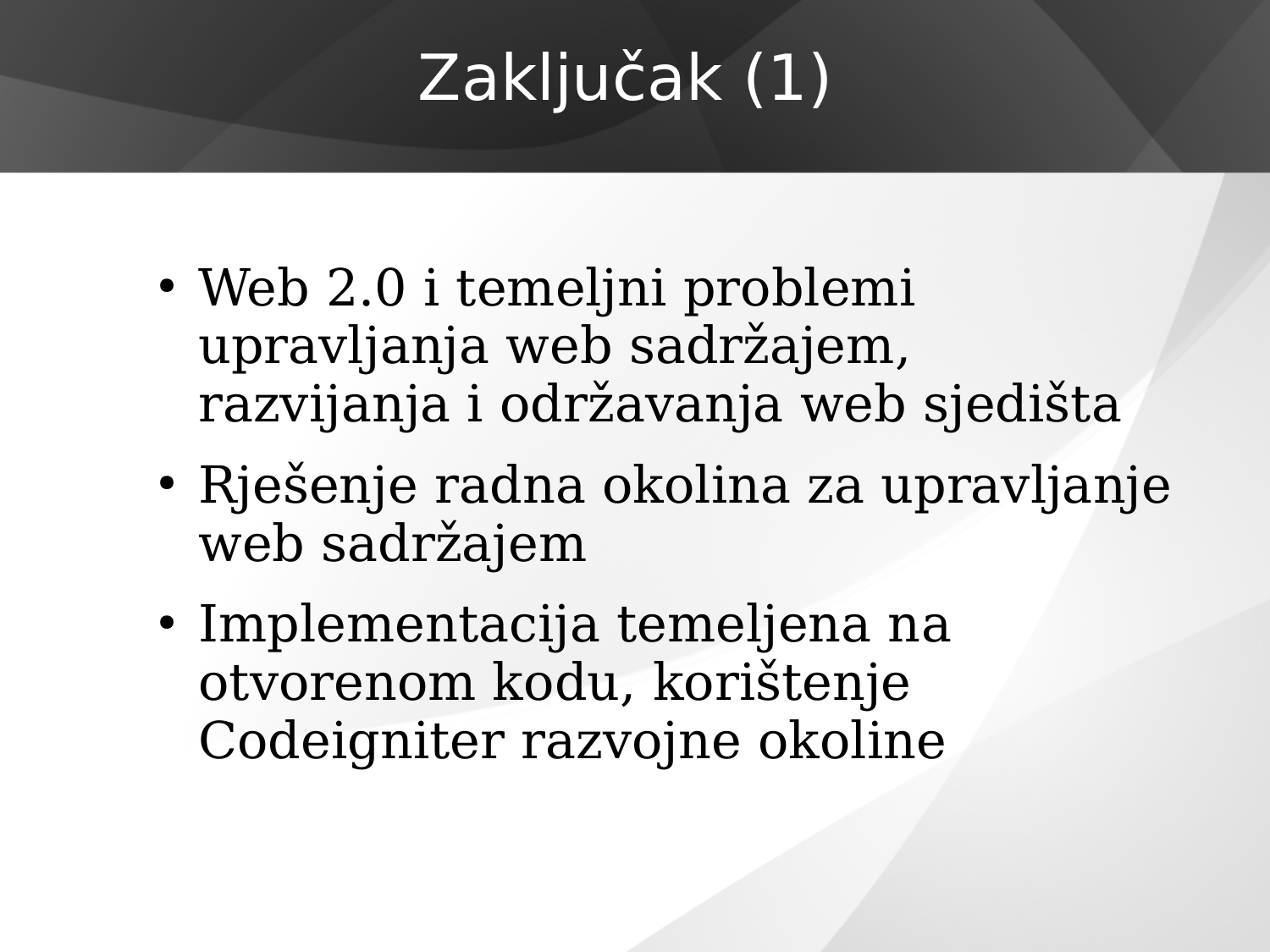

# Zaključak (1)
Web 2.0 i temeljni problemi upravljanja web sadržajem, razvijanja i održavanja web sjedišta
Rješenje radna okolina za upravljanje web sadržajem
Implementacija temeljena na otvorenom kodu, korištenje Codeigniter razvojne okoline